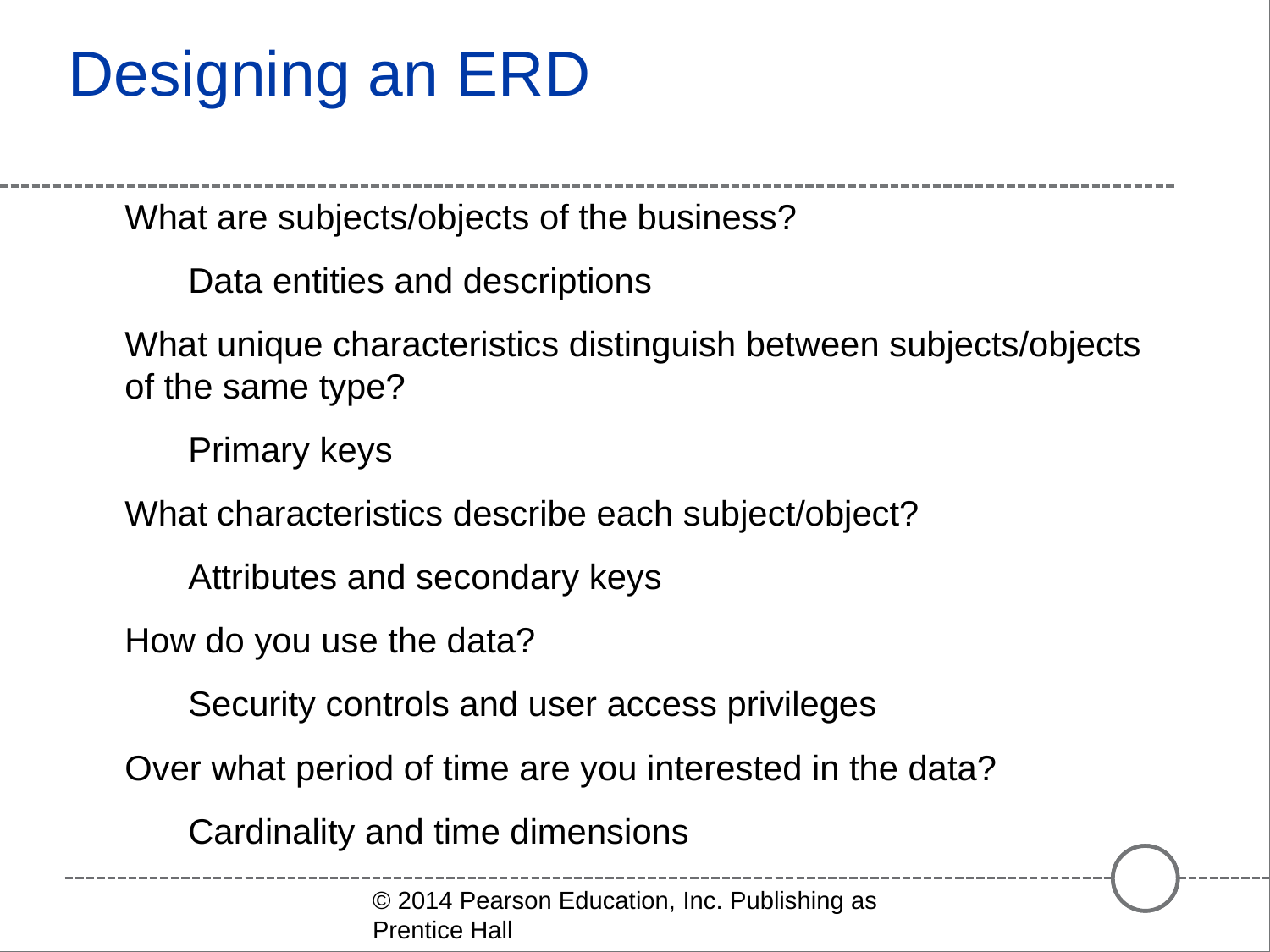

# Designing an ERD
What are subjects/objects of the business?
Data entities and descriptions
What unique characteristics distinguish between subjects/objects of the same type?
Primary keys
What characteristics describe each subject/object?
Attributes and secondary keys
How do you use the data?
Security controls and user access privileges
Over what period of time are you interested in the data?
Cardinality and time dimensions

© 2014 Pearson Education, Inc. Publishing as Prentice Hall